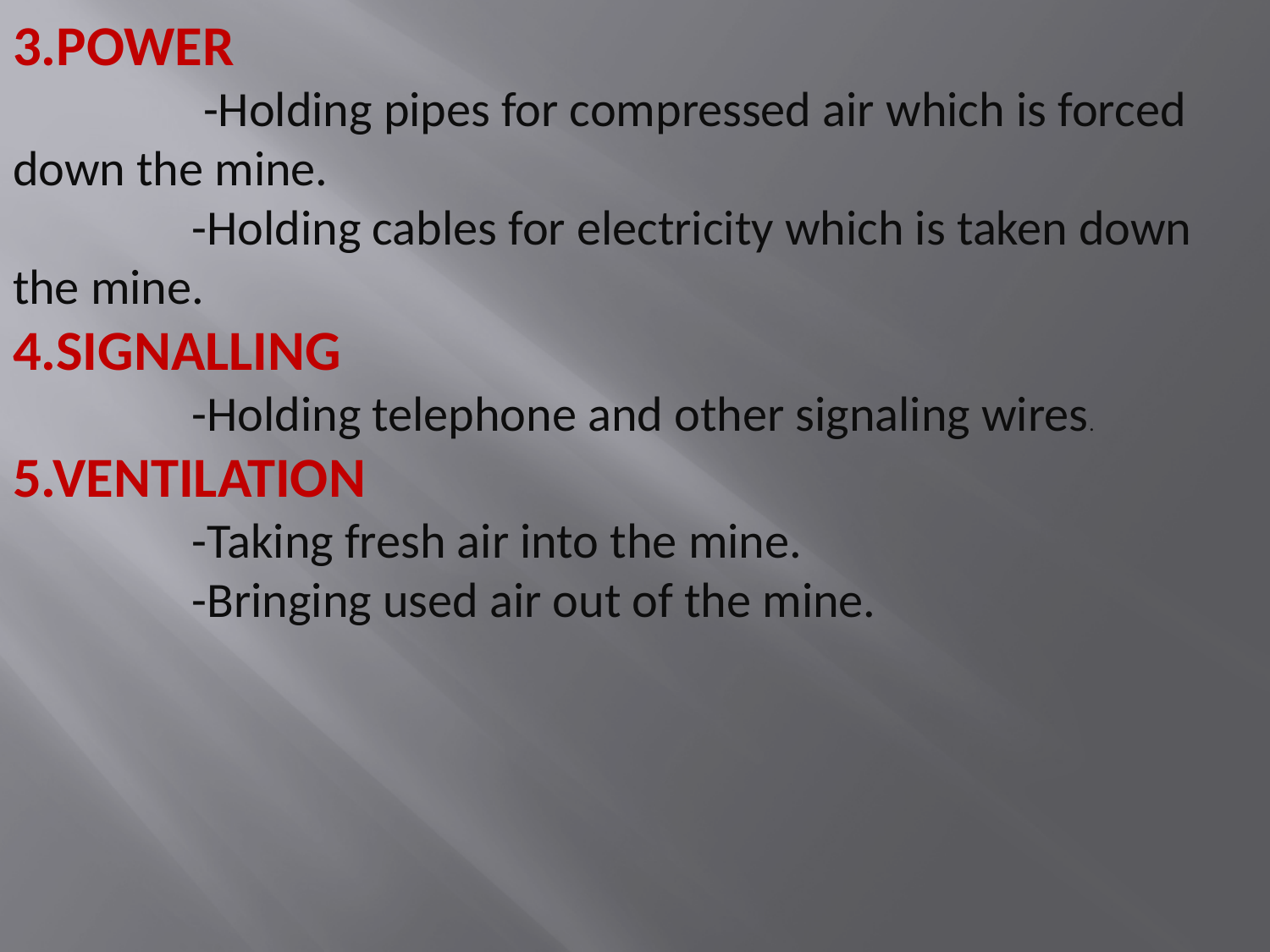

3.POWER
                 -Holding pipes for compressed air which is forced down the mine.
                -Holding cables for electricity which is taken down the mine.
4.SIGNALLING
                -Holding telephone and other signaling wires.
5.VENTILATION
                -Taking fresh air into the mine.
                -Bringing used air out of the mine.